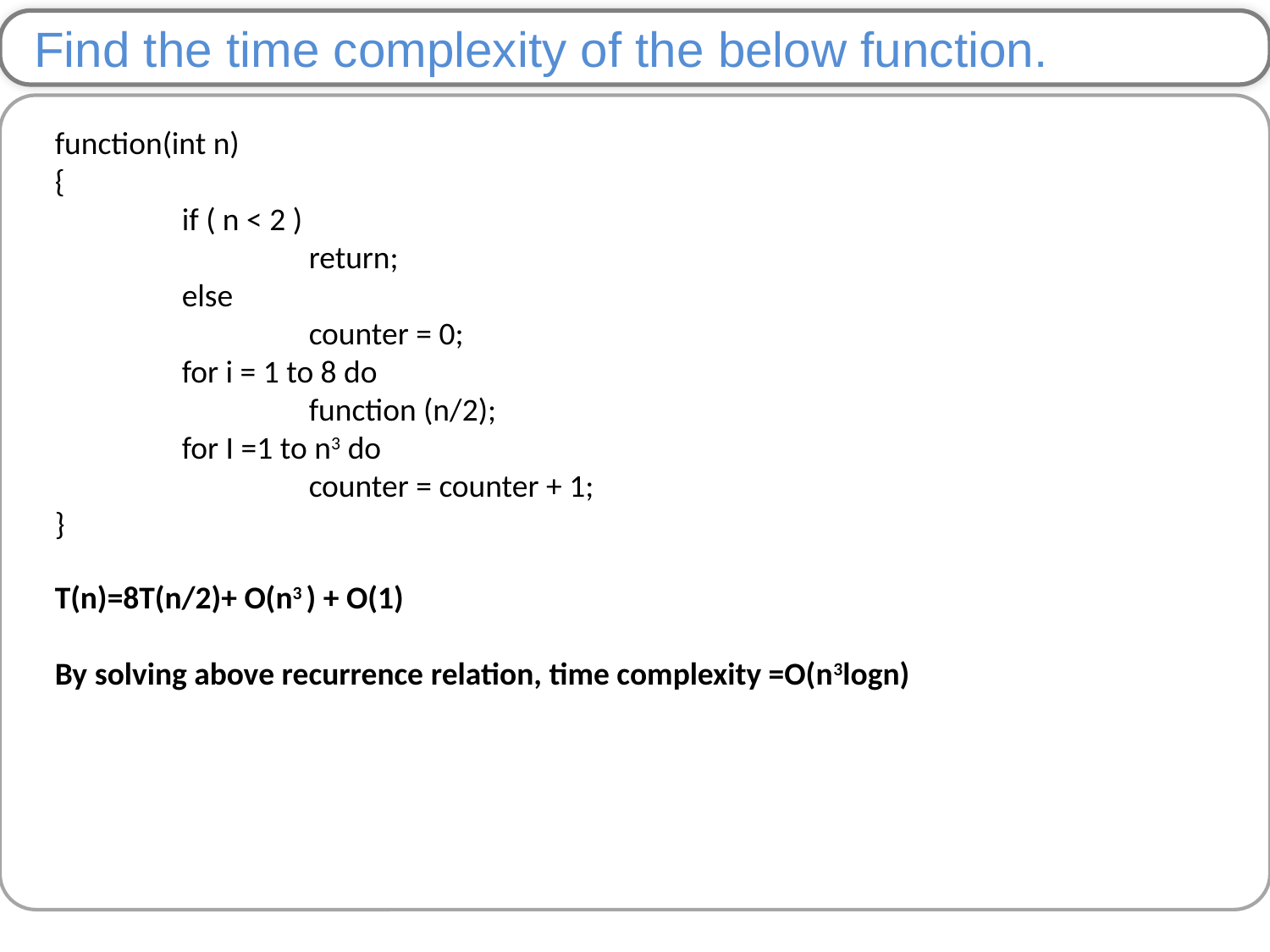

Find the time complexity of the below function.

function(int n)
{
	if ( n < 2 )
		return;
	else
		counter = 0;
	for i = 1 to 8 do
		function (n/2);
	for I =1 to n3 do
		counter = counter + 1;
}

T(n)=8T(n/2)+ O(n3 ) + O(1)

By solving above recurrence relation, time complexity =O(n3logn)